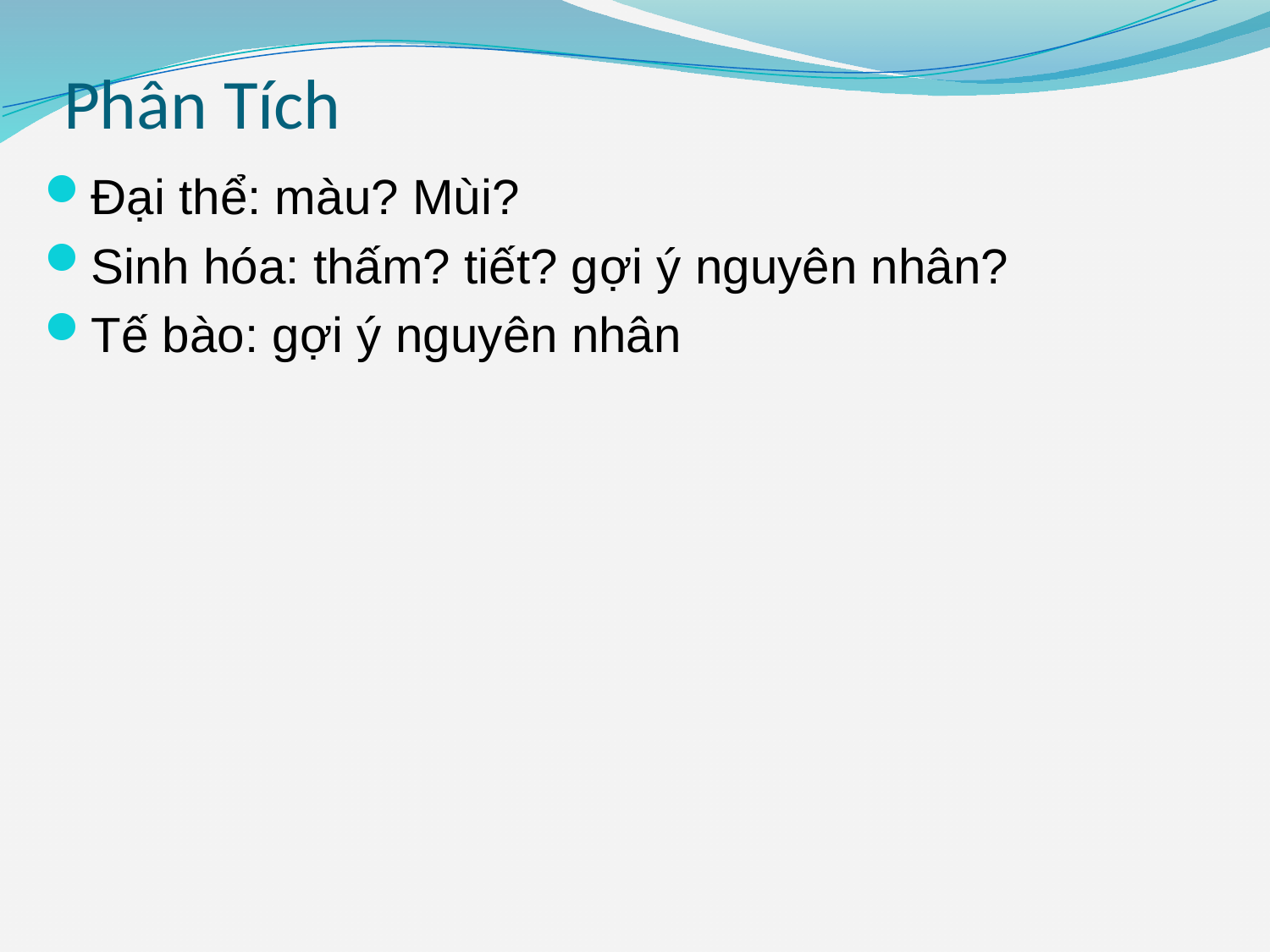

# Phân Tích
Đại thể: màu? Mùi?
Sinh hóa: thấm? tiết? gợi ý nguyên nhân?
Tế bào: gợi ý nguyên nhân